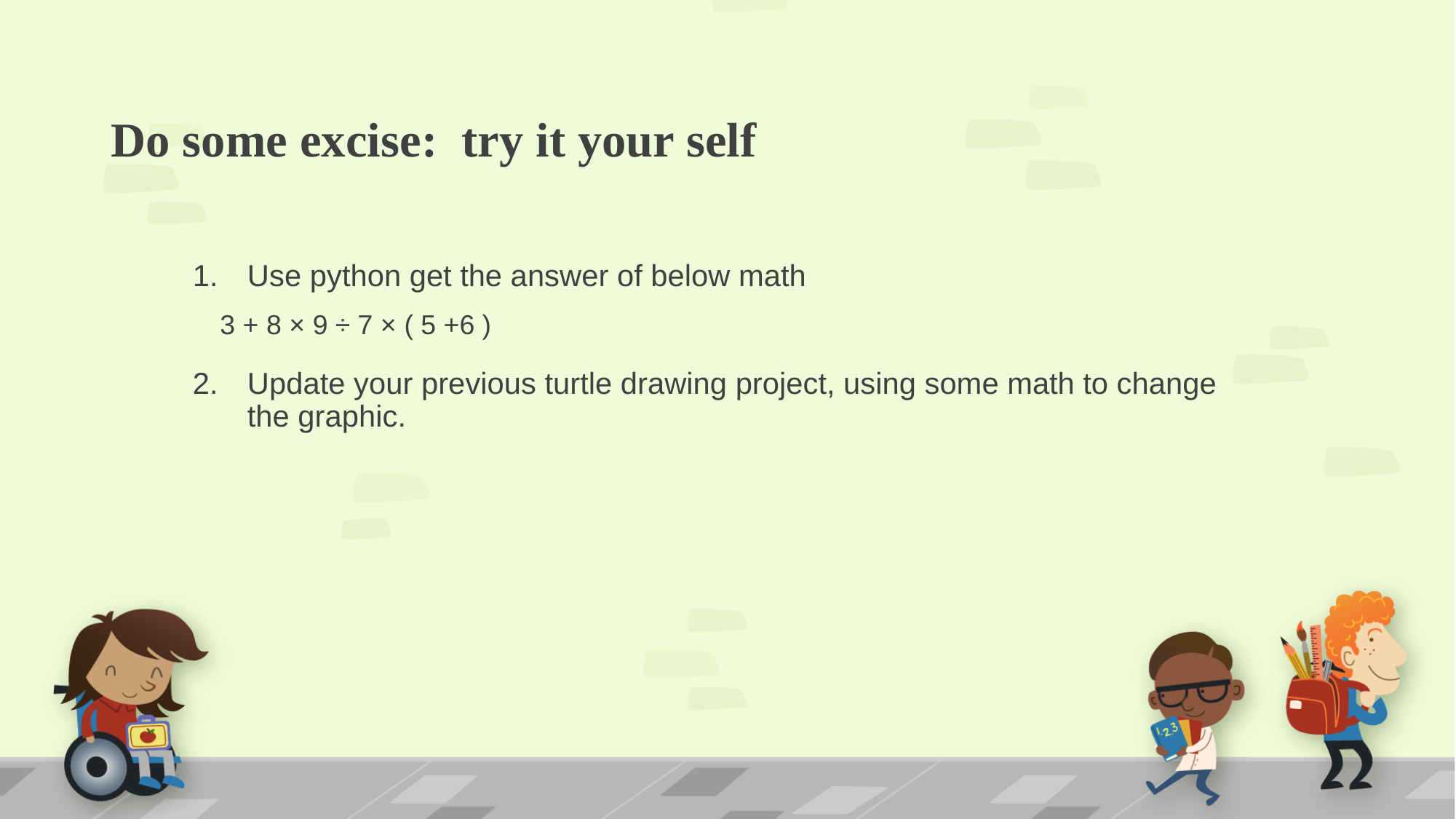

# Do some excise:  try it your self
Use python get the answer of below math
3 + 8 × 9 ÷ 7 × ( 5 +6 )
Update your previous turtle drawing project, using some math to change the graphic.